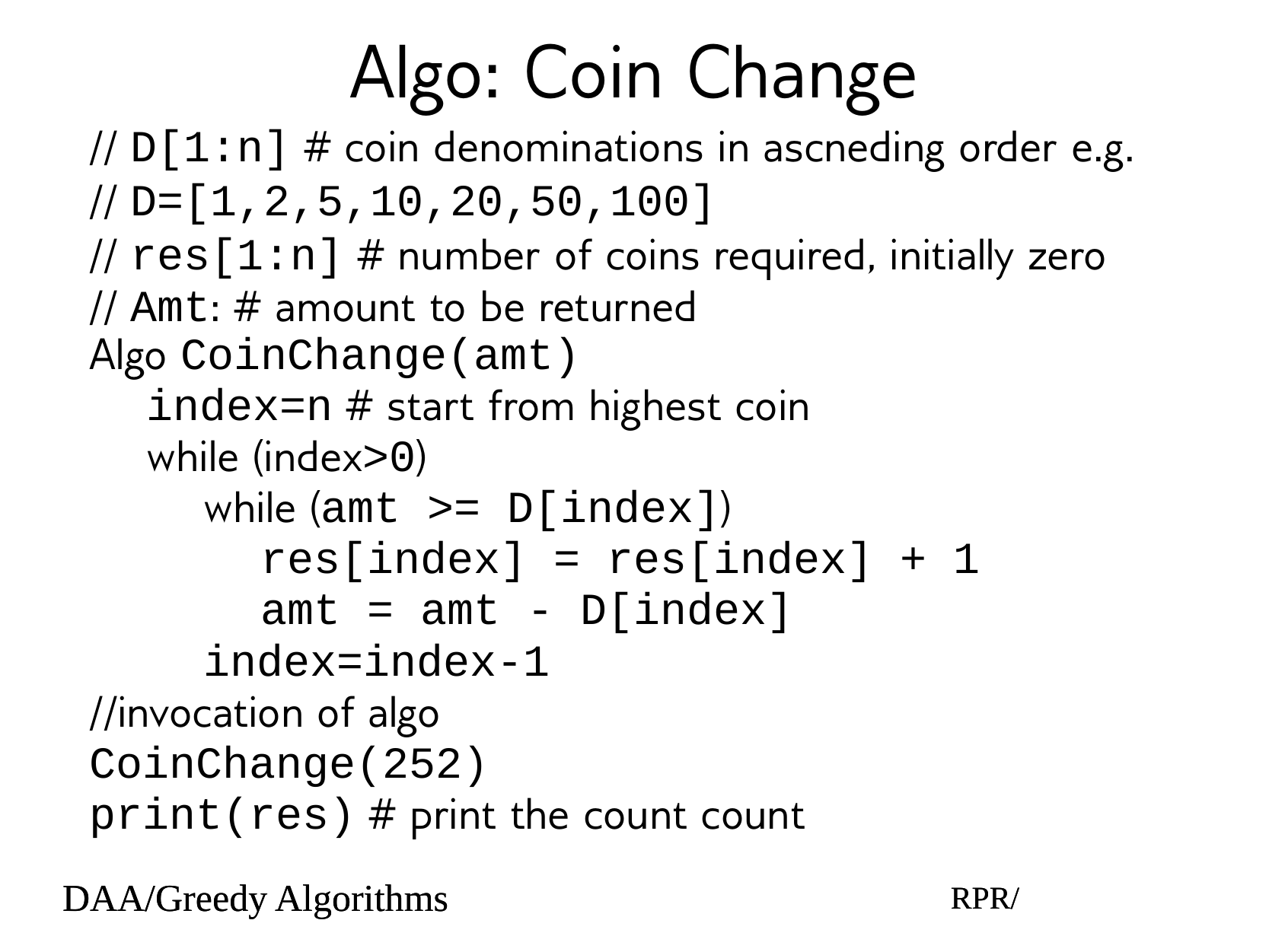

# Algo: Coin Change
// D[1:n] # coin denominations in ascneding order e.g.
// D=[1,2,5,10,20,50,100]
// res[1:n] # number of coins required, initially zero
// Amt: # amount to be returned
Algo CoinChange(amt)
index=n # start from highest coin
while (index>0)
while (amt >= D[index])
res[index] = res[index] + 1
amt = amt - D[index]
index=index-1
//invocation of algo
CoinChange(252)
print(res) # print the count count
DAA/Greedy Algorithms
RPR/
11